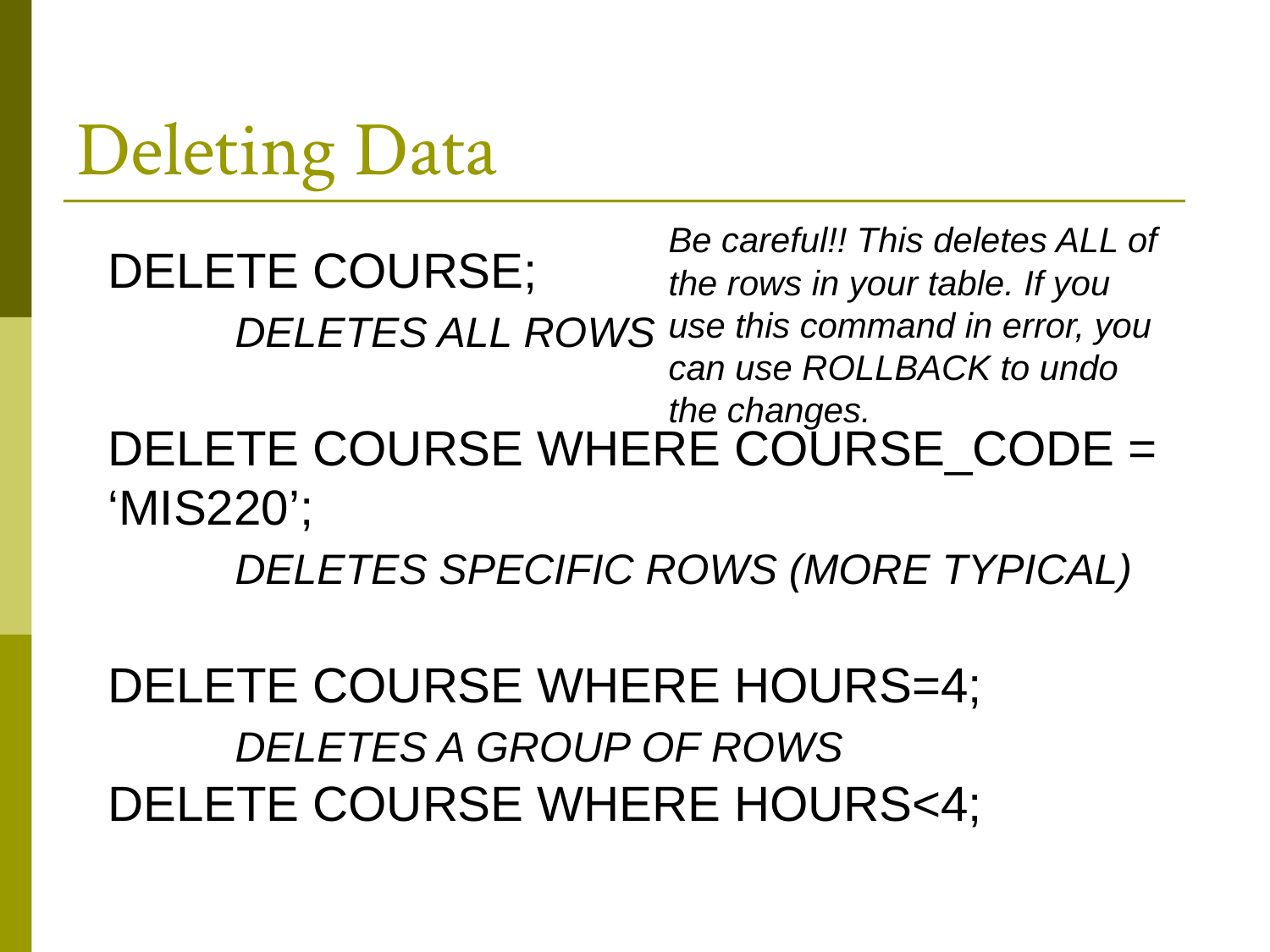

# Deleting Data
Be careful!! This deletes ALL of the rows in your table. If you use this command in error, you can use ROLLBACK to undo the changes.
DELETE COURSE;
	DELETES ALL ROWS

DELETE COURSE WHERE COURSE_CODE = ‘MIS220’;
	DELETES SPECIFIC ROWS (MORE TYPICAL)

DELETE COURSE WHERE HOURS=4;
	DELETES A GROUP OF ROWS
DELETE COURSE WHERE HOURS<4;